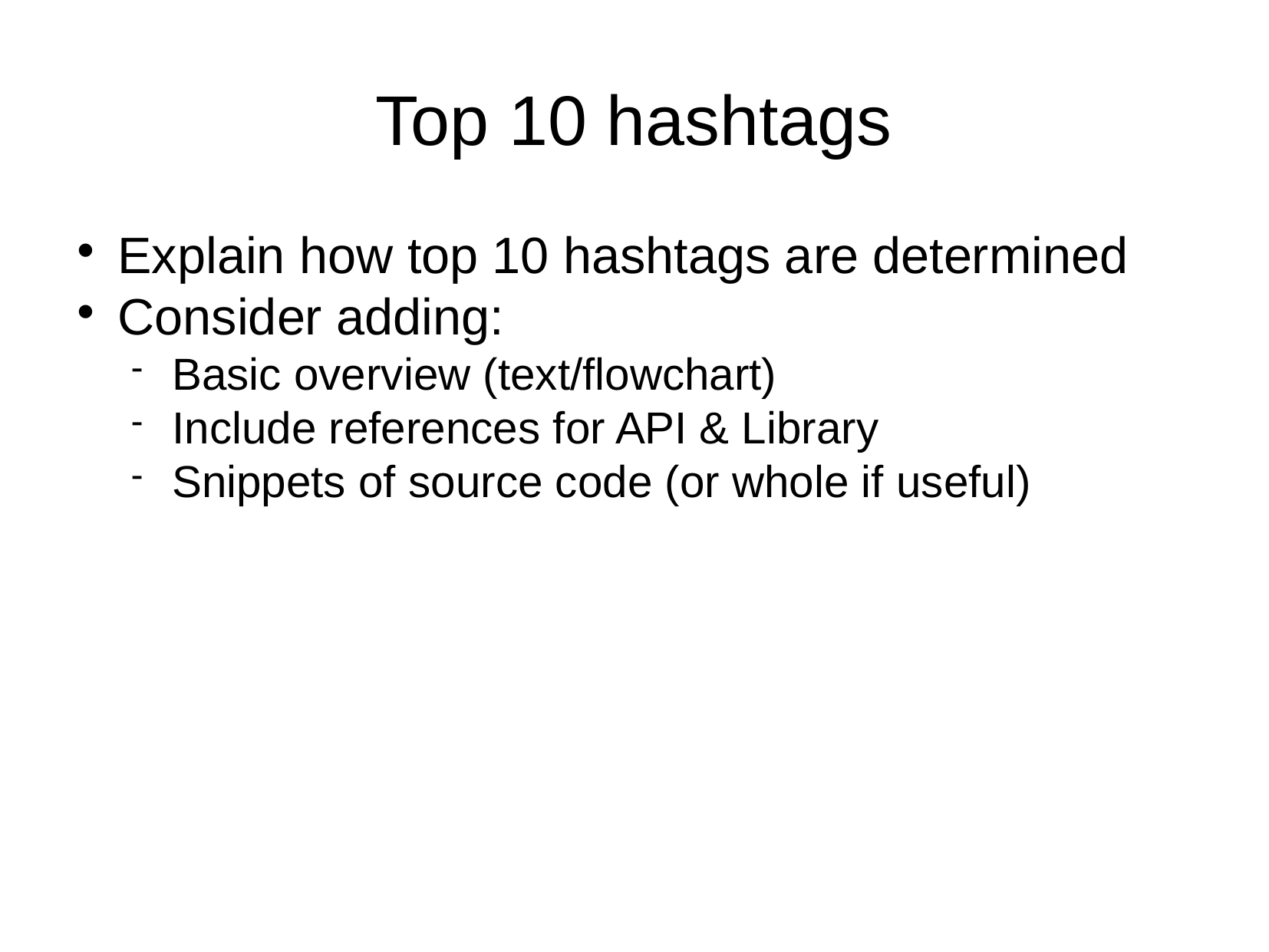

Top 10 hashtags
Explain how top 10 hashtags are determined
Consider adding:
Basic overview (text/flowchart)
Include references for API & Library
Snippets of source code (or whole if useful)